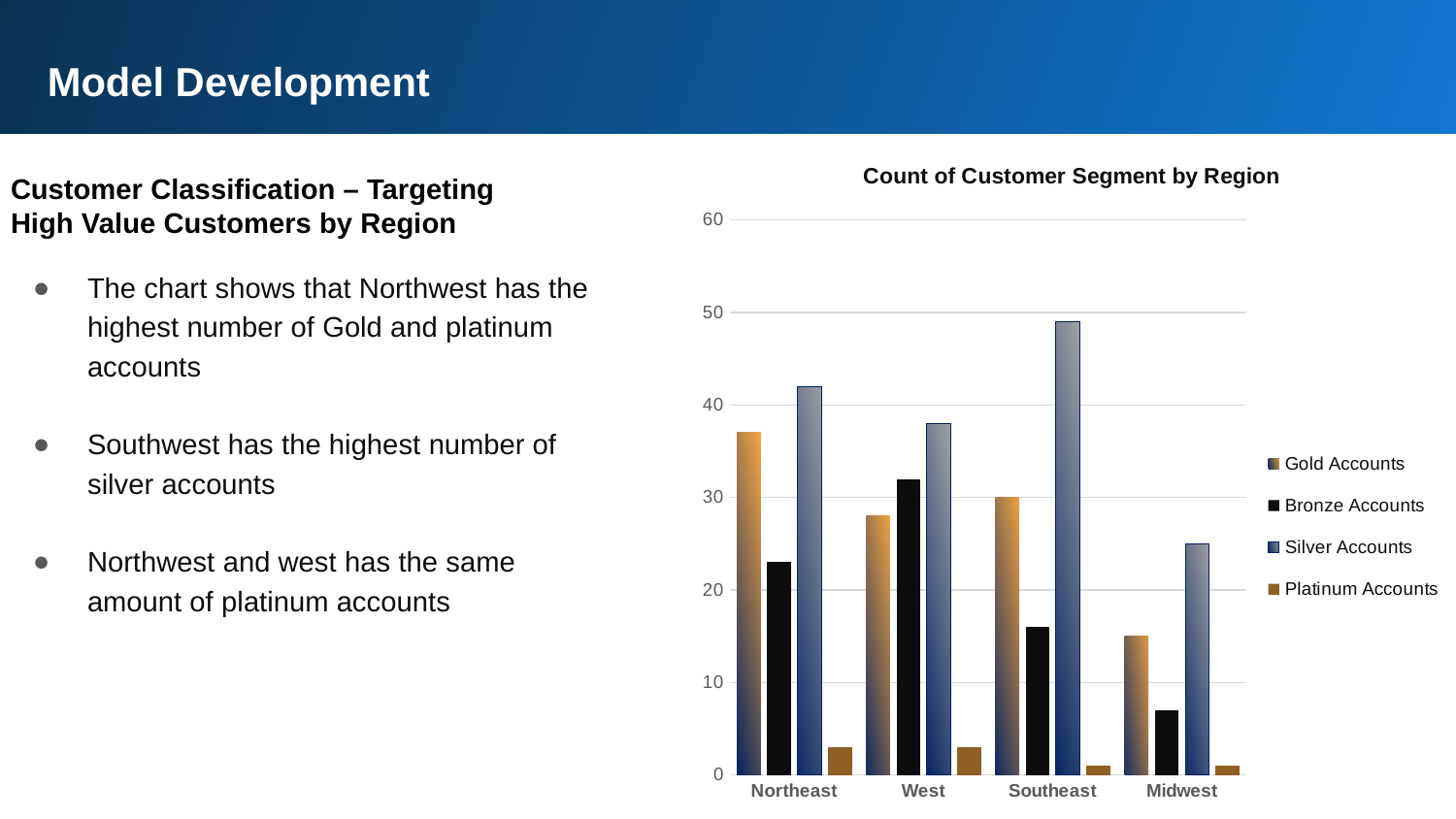

Model Development

### Chart: Count of Customer Segment by Region

| Category | Gold Accounts | Bronze Accounts | Silver Accounts | Platinum Accounts |
|---|---|---|---|---|
| Northeast | 37.0 | 23.0 | 42.0 | 3.0 |
| West | 28.0 | 32.0 | 38.0 | 3.0 |
| Southeast | 30.0 | 16.0 | 49.0 | 1.0 |
| Midwest | 15.0 | 7.0 | 25.0 | 1.0 |
# Customer Classification – Targeting High Value Customers by Region

The chart shows that Northwest has the highest number of Gold and platinum accounts

Southwest has the highest number of silver accounts

Northwest and west has the same amount of platinum accounts